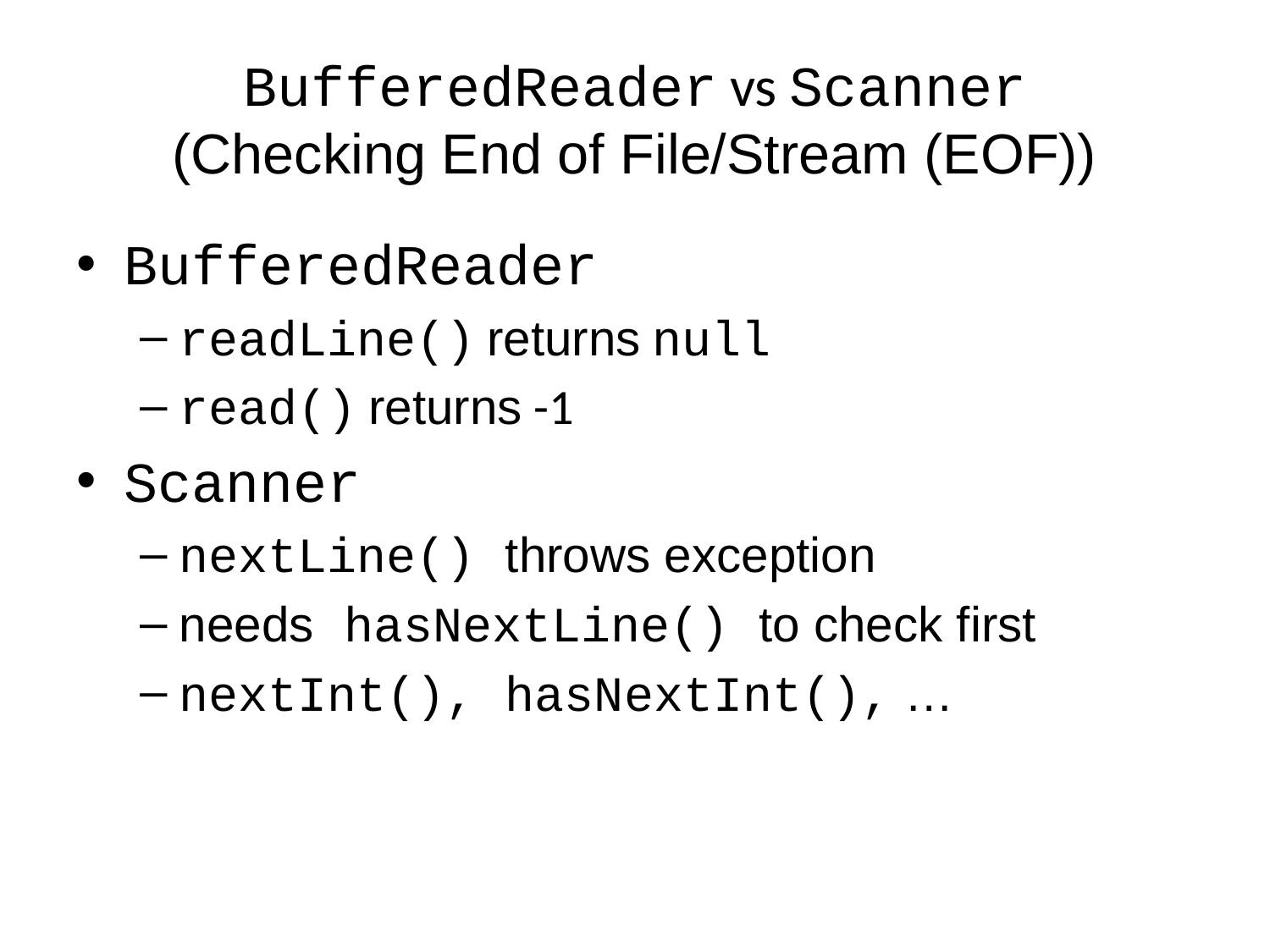

# BufferedReader vs Scanner (Checking End of File/Stream (EOF))
BufferedReader
readLine() returns null
read() returns -1
Scanner
nextLine() throws exception
needs hasNextLine() to check first
nextInt(), hasNextInt(), …